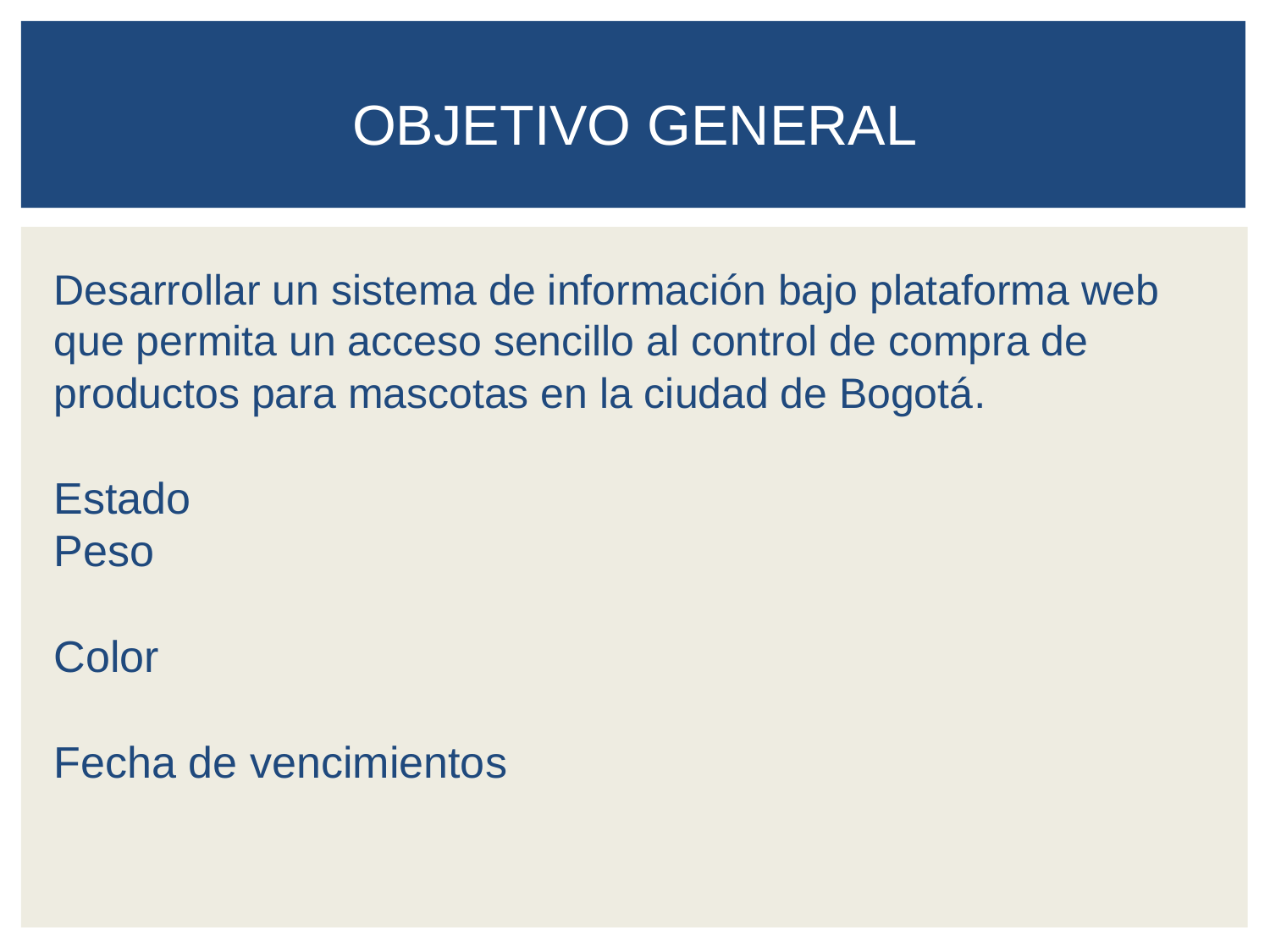

# OBJETIVO GENERAL
Desarrollar un sistema de información bajo plataforma web que permita un acceso sencillo al control de compra de productos para mascotas en la ciudad de Bogotá.

Estado
Peso

Color

Fecha de vencimientos